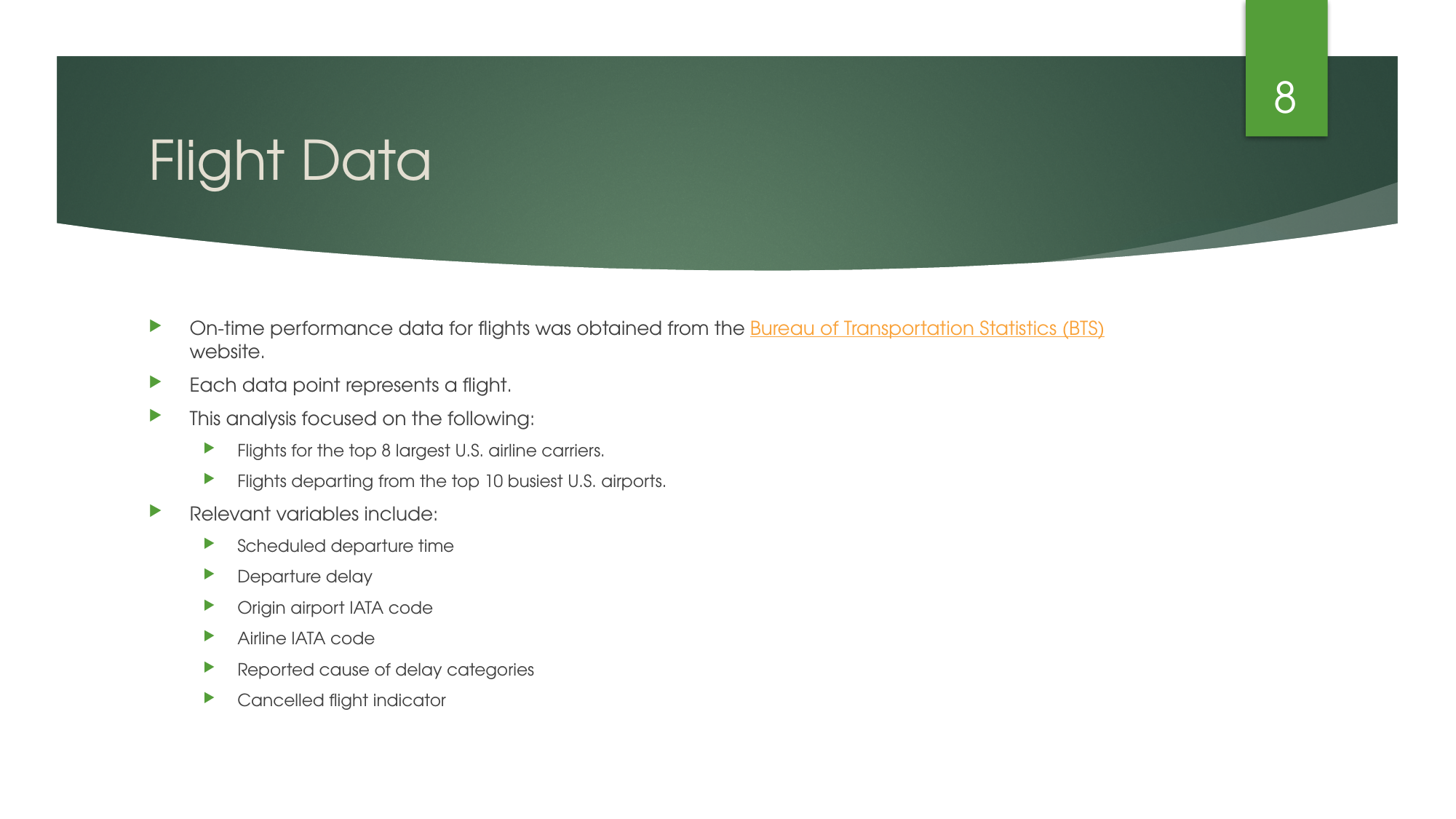

8
# Flight Data
On-time performance data for flights was obtained from the Bureau of Transportation Statistics (BTS) website.
Each data point represents a flight.
This analysis focused on the following:
Flights for the top 8 largest U.S. airline carriers.
Flights departing from the top 10 busiest U.S. airports.
Relevant variables include:
Scheduled departure time
Departure delay
Origin airport IATA code
Airline IATA code
Reported cause of delay categories
Cancelled flight indicator